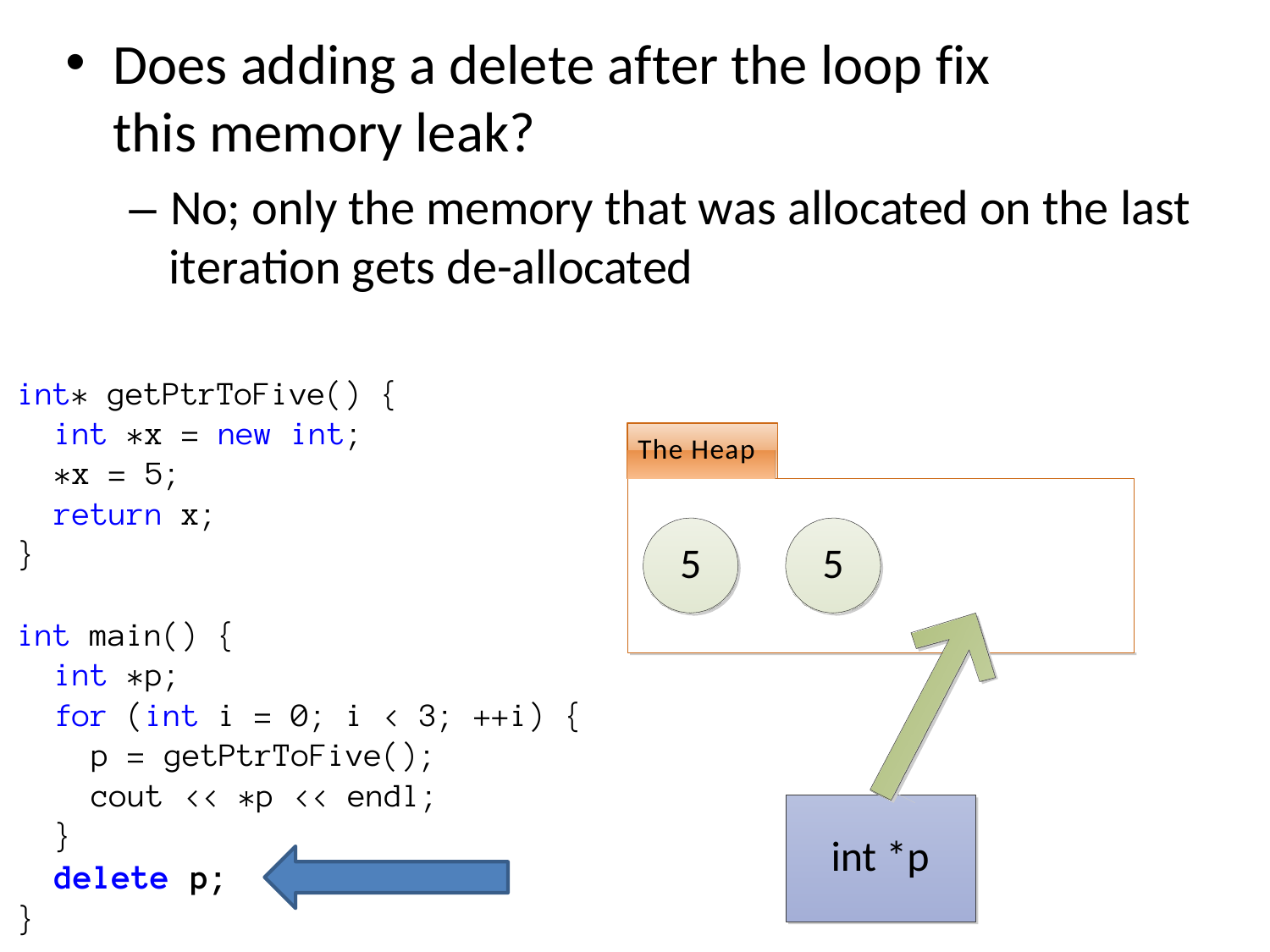

Does adding a delete after the loop fix this memory leak?
– No; only the memory that was allocated on the last iteration gets de-allocated
int* getPtrToFive() {
int *x = new int;
*x = 5;
return x;
}

The Heap

5
5

int main() {
int *p;
for (int i = 0; i < 3; ++i) {

p = getPtrToFive();
cout
<< *p << endl;

}
delete
int *p

p;
}